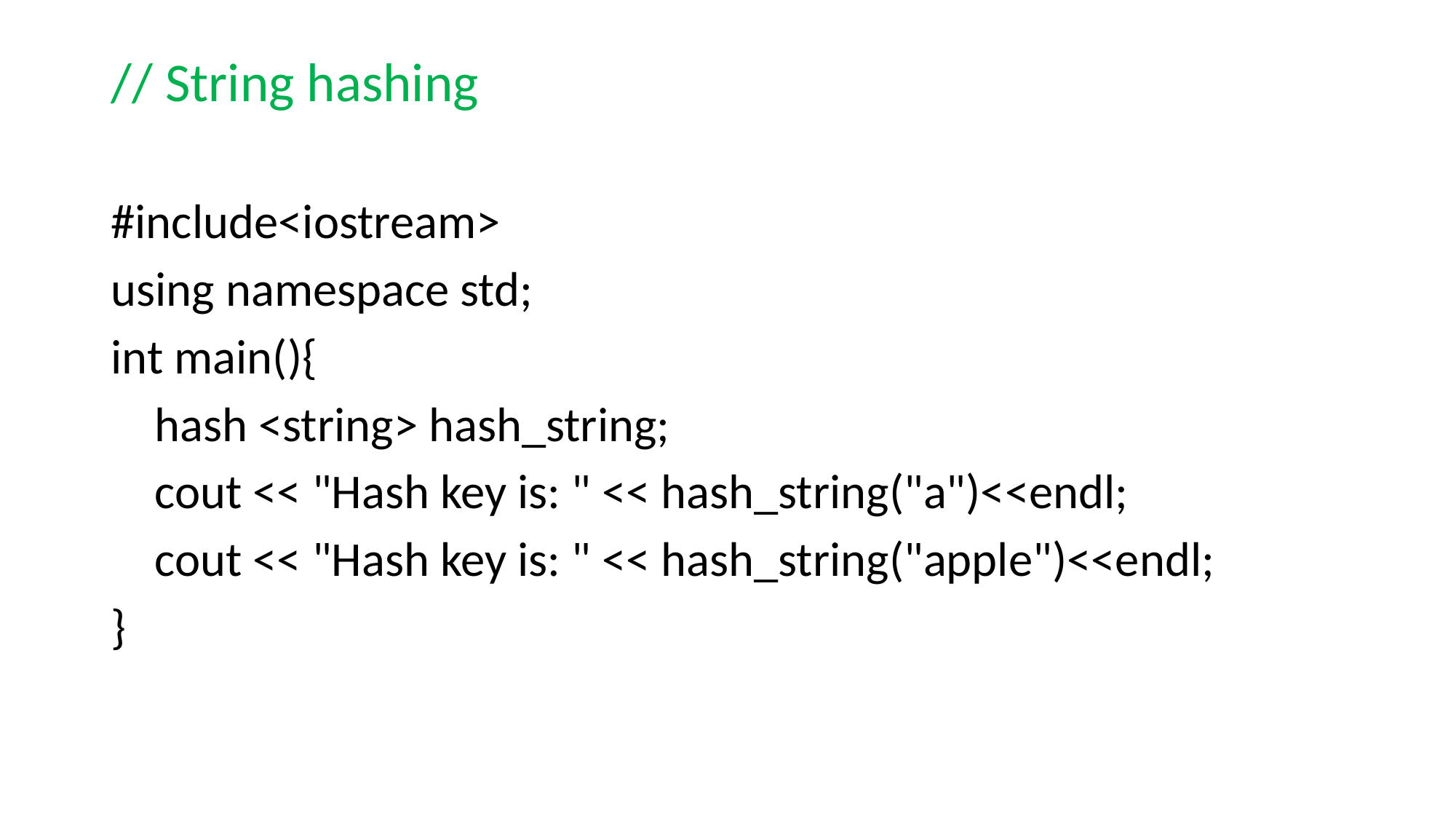

// String hashing

#include<iostream>
using namespace std;
int main(){
    hash <string> hash_string;
    cout << "Hash key is: " << hash_string("a")<<endl;
    cout << "Hash key is: " << hash_string("apple")<<endl;
}